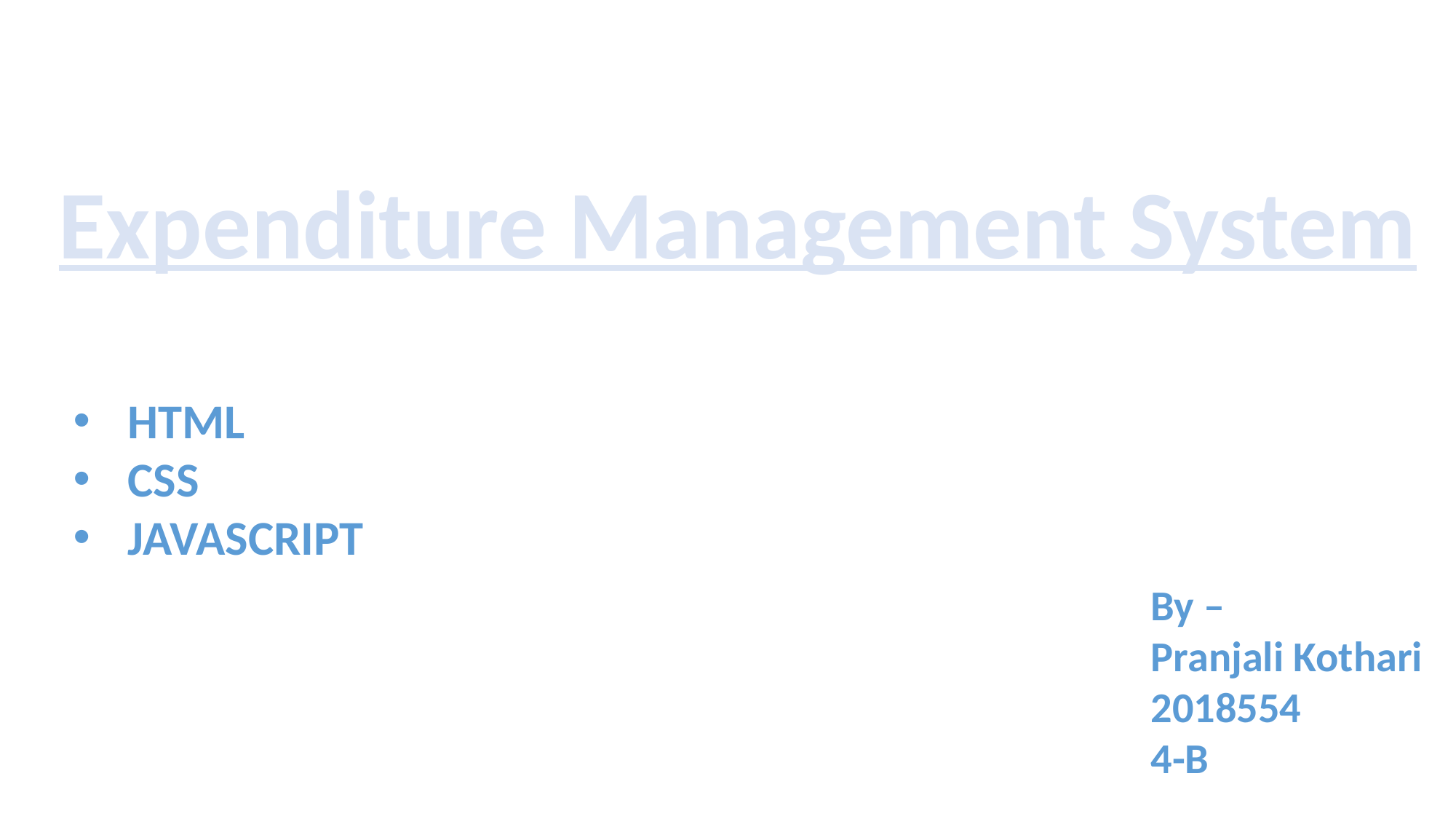

Expenditure Management System
HTML
CSS
JAVASCRIPT
By –
Pranjali Kothari
2018554
4-B